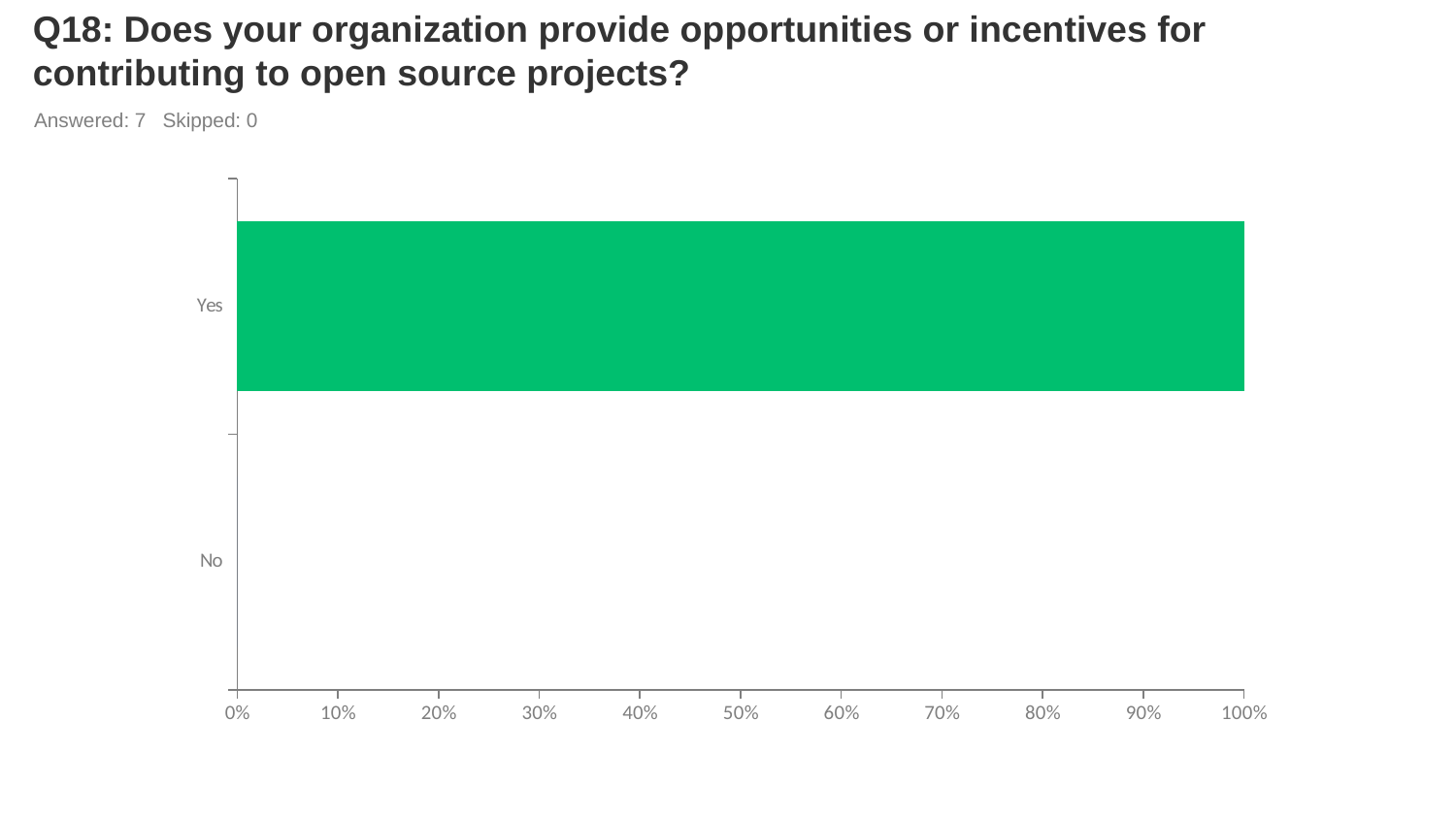

# Q18: Does your organization provide opportunities or incentives for contributing to open source projects?
Answered: 7   Skipped: 0

### Chart

| Category |   |
|---|---|
| Yes | 1.0 |
| No | 0.0 |